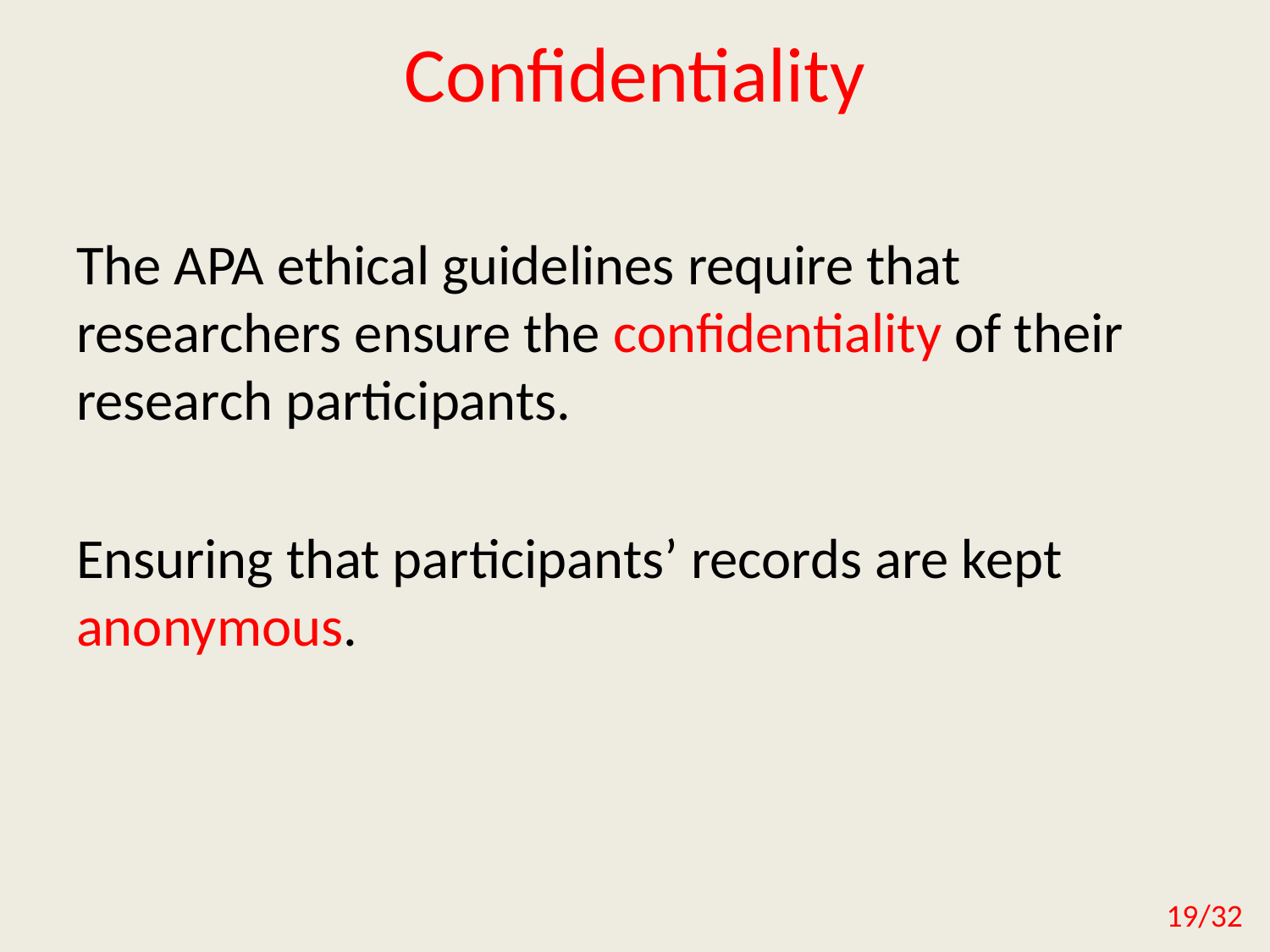

# Confidentiality
The APA ethical guidelines require that researchers ensure the confidentiality of their research participants.

Ensuring that participants’ records are kept anonymous.